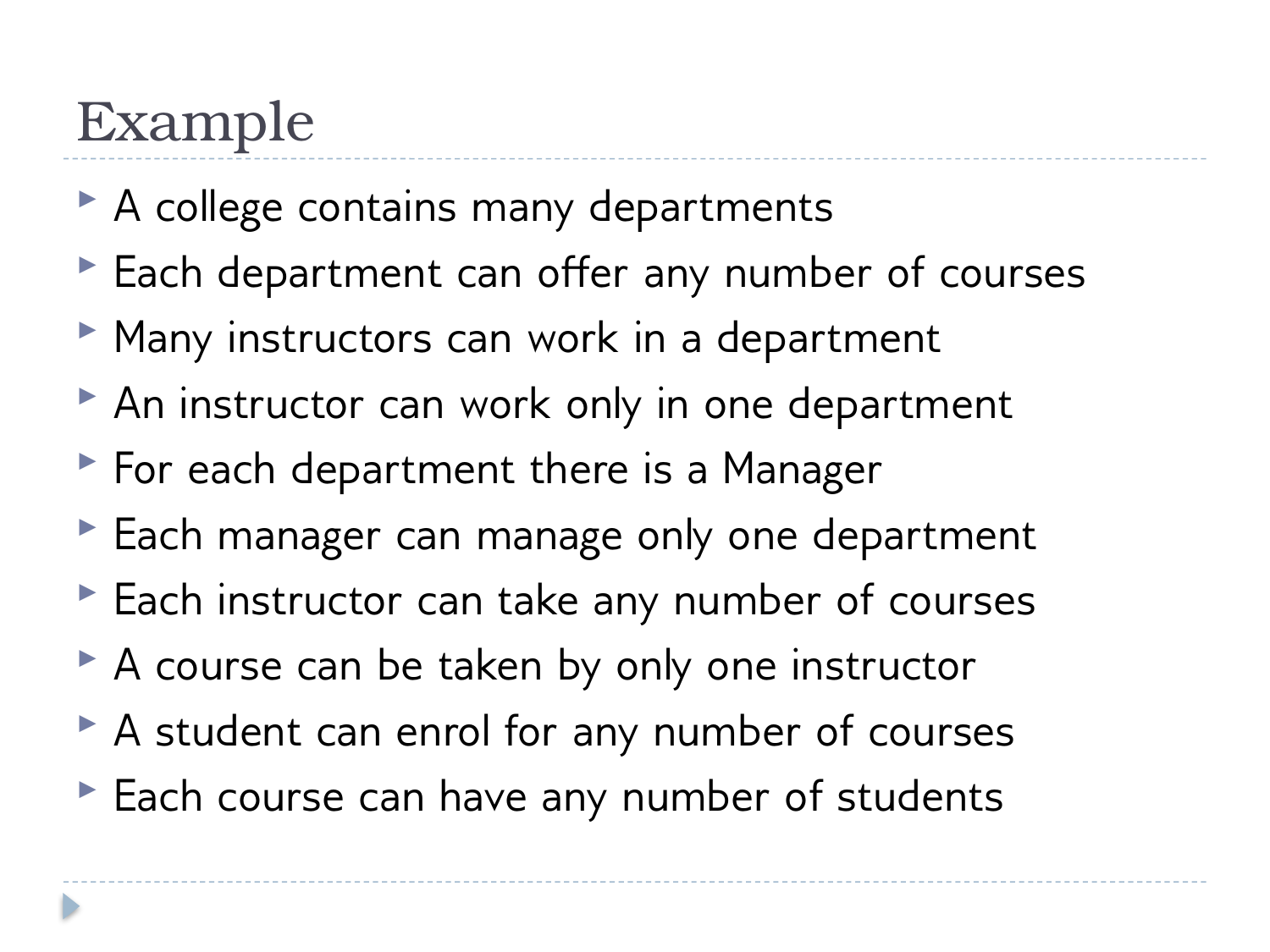

# Example
A college contains many departments
Each department can offer any number of courses
Many instructors can work in a department
An instructor can work only in one department
For each department there is a Manager
Each manager can manage only one department
Each instructor can take any number of courses
A course can be taken by only one instructor
A student can enrol for any number of courses
Each course can have any number of students